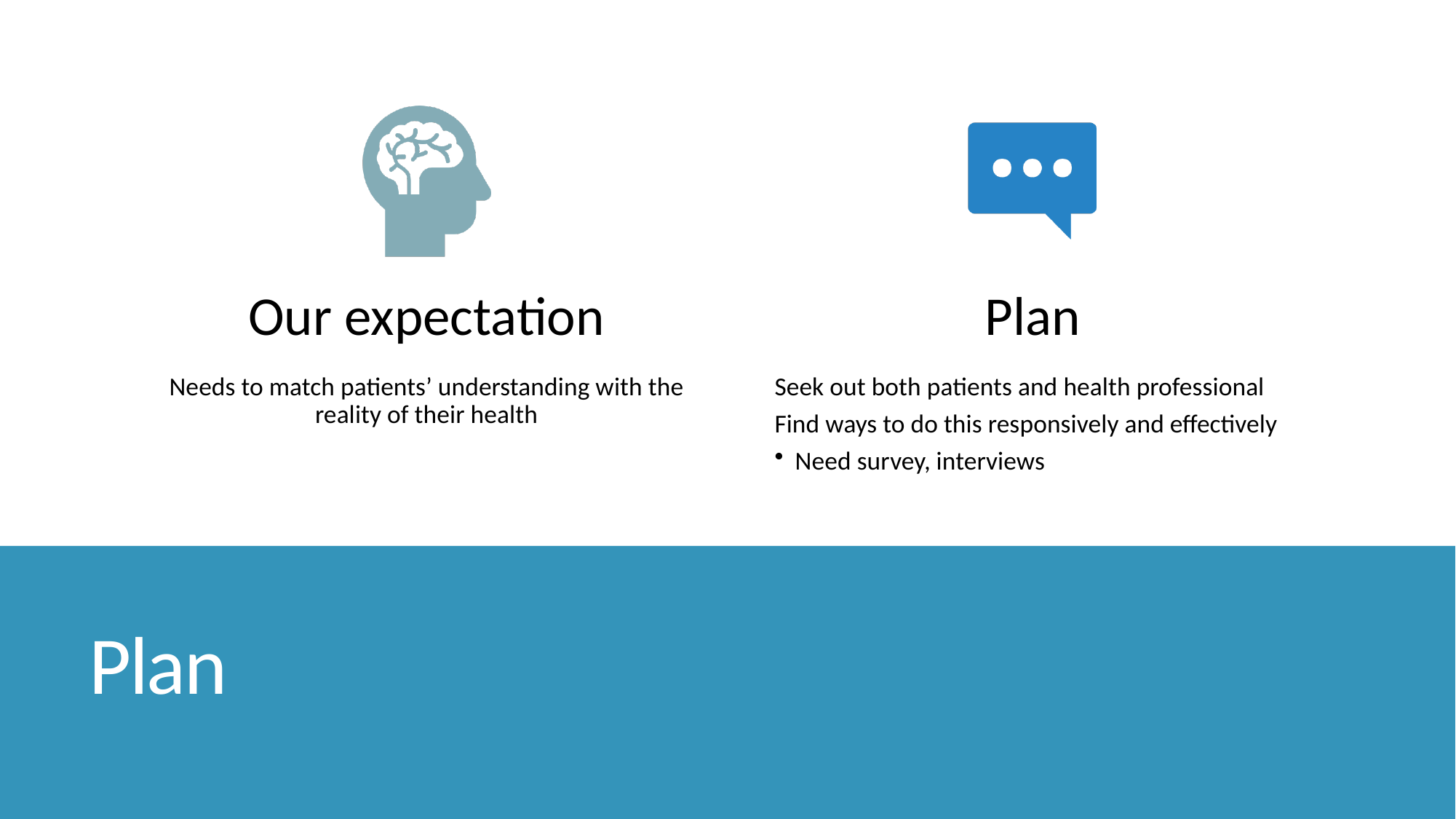

Our expectation
Needs to match patients’ understanding with the reality of their health
Plan
Seek out both patients and health professional
Find ways to do this responsively and effectively
Need survey, interviews

# Plan